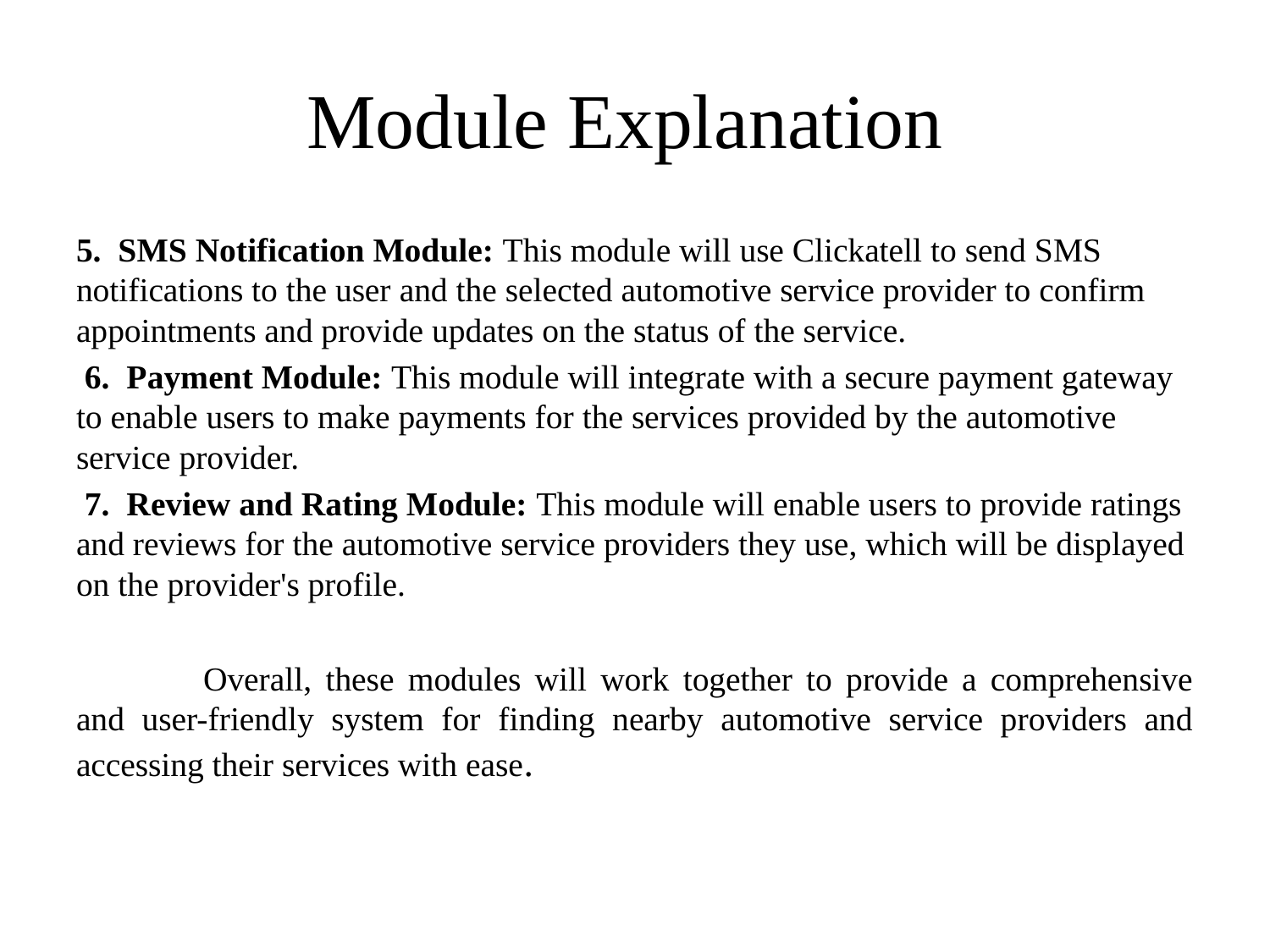

# Module Explanation
5.  SMS Notification Module: This module will use Clickatell to send SMS notifications to the user and the selected automotive service provider to confirm appointments and provide updates on the status of the service.
 6.  Payment Module: This module will integrate with a secure payment gateway to enable users to make payments for the services provided by the automotive service provider.
 7.  Review and Rating Module: This module will enable users to provide ratings and reviews for the automotive service providers they use, which will be displayed on the provider's profile.

	Overall, these modules will work together to provide a comprehensive and user-friendly system for finding nearby automotive service providers and accessing their services with ease.